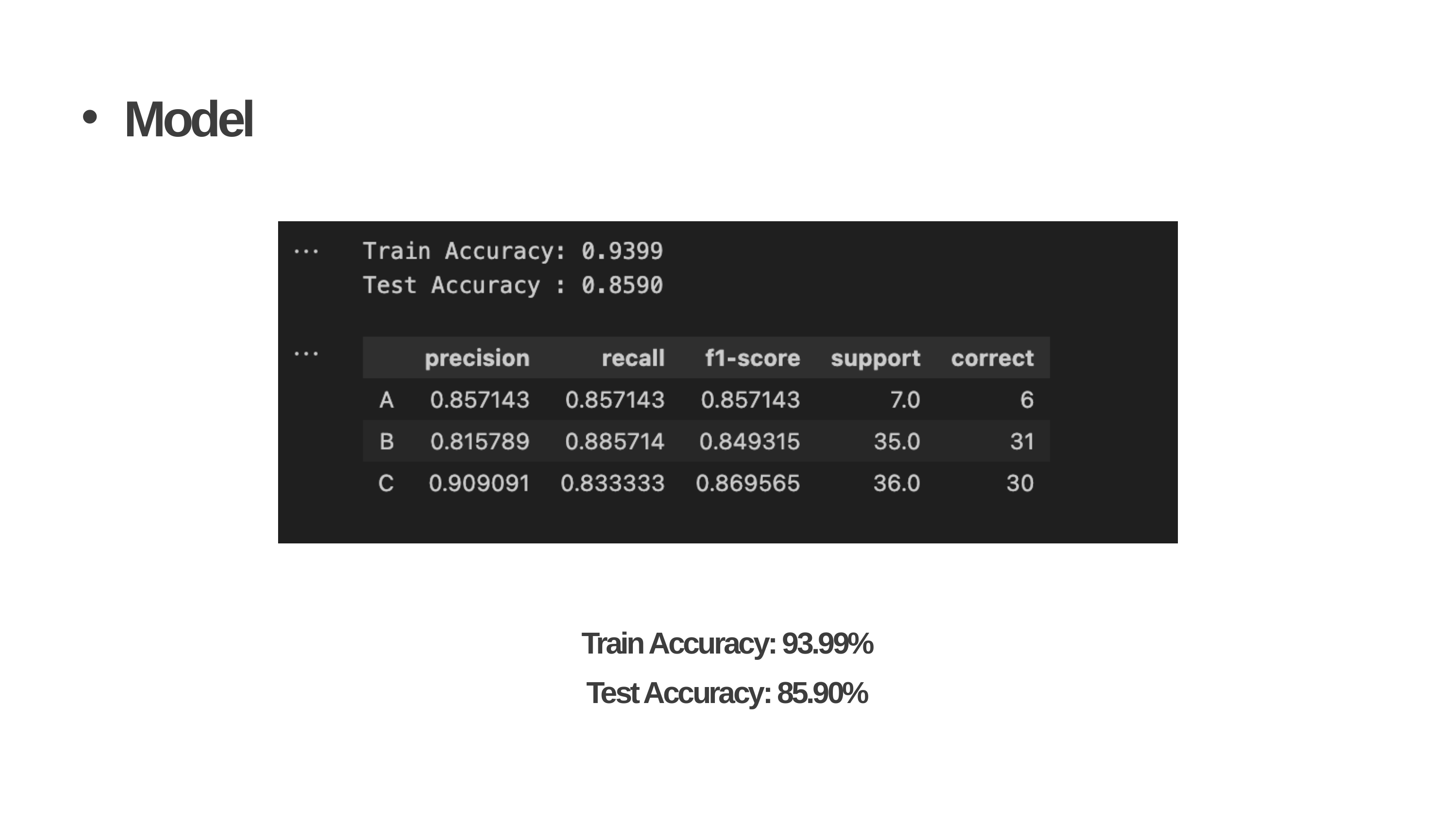

Model

Train Accuracy: 93.99%
Test Accuracy: 85.90%